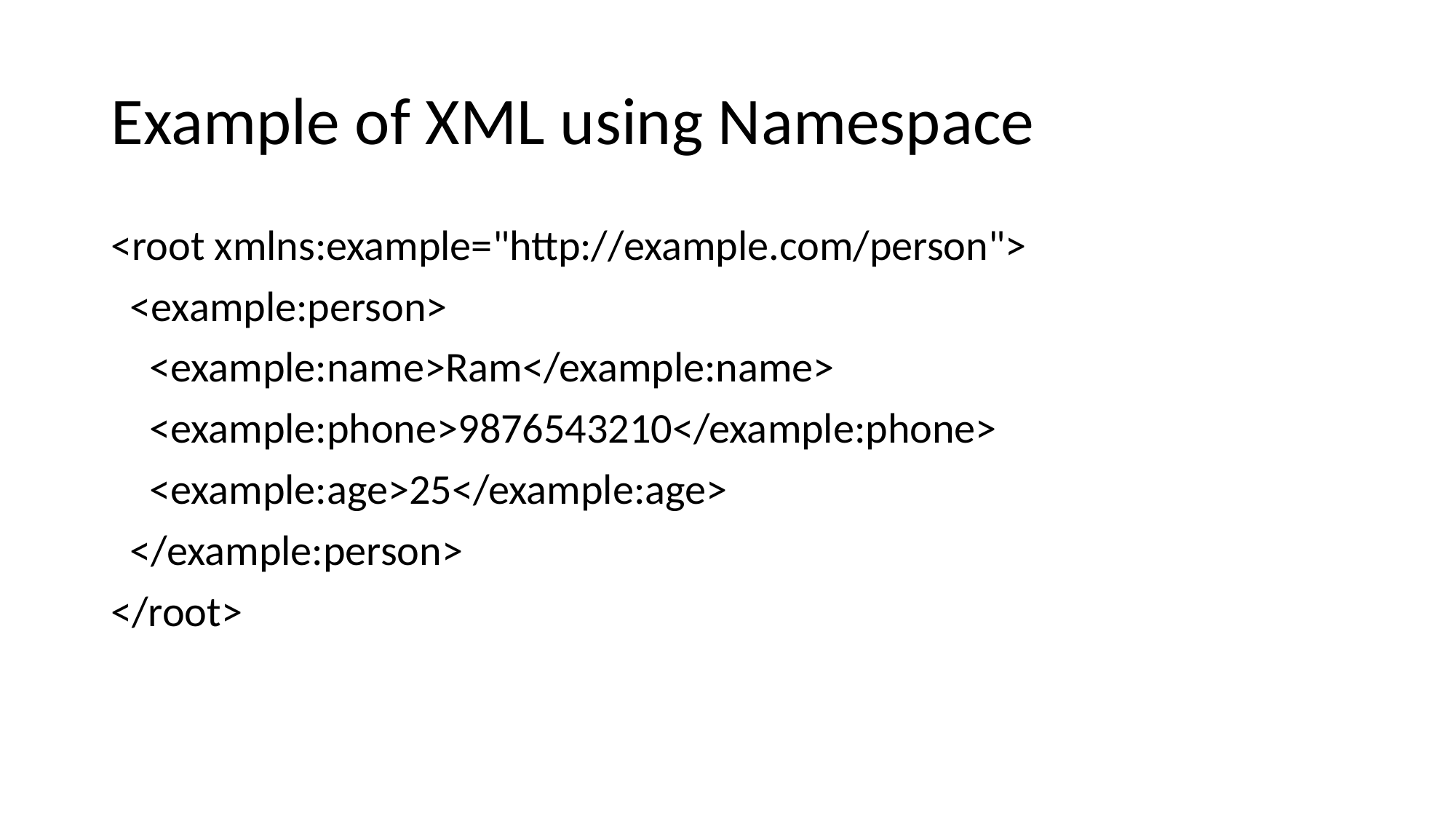

# Example of XML using Namespace
<root xmlns:example="http://example.com/person">
  <example:person>
    <example:name>Ram</example:name>
    <example:phone>9876543210</example:phone>
    <example:age>25</example:age>
  </example:person>
</root>